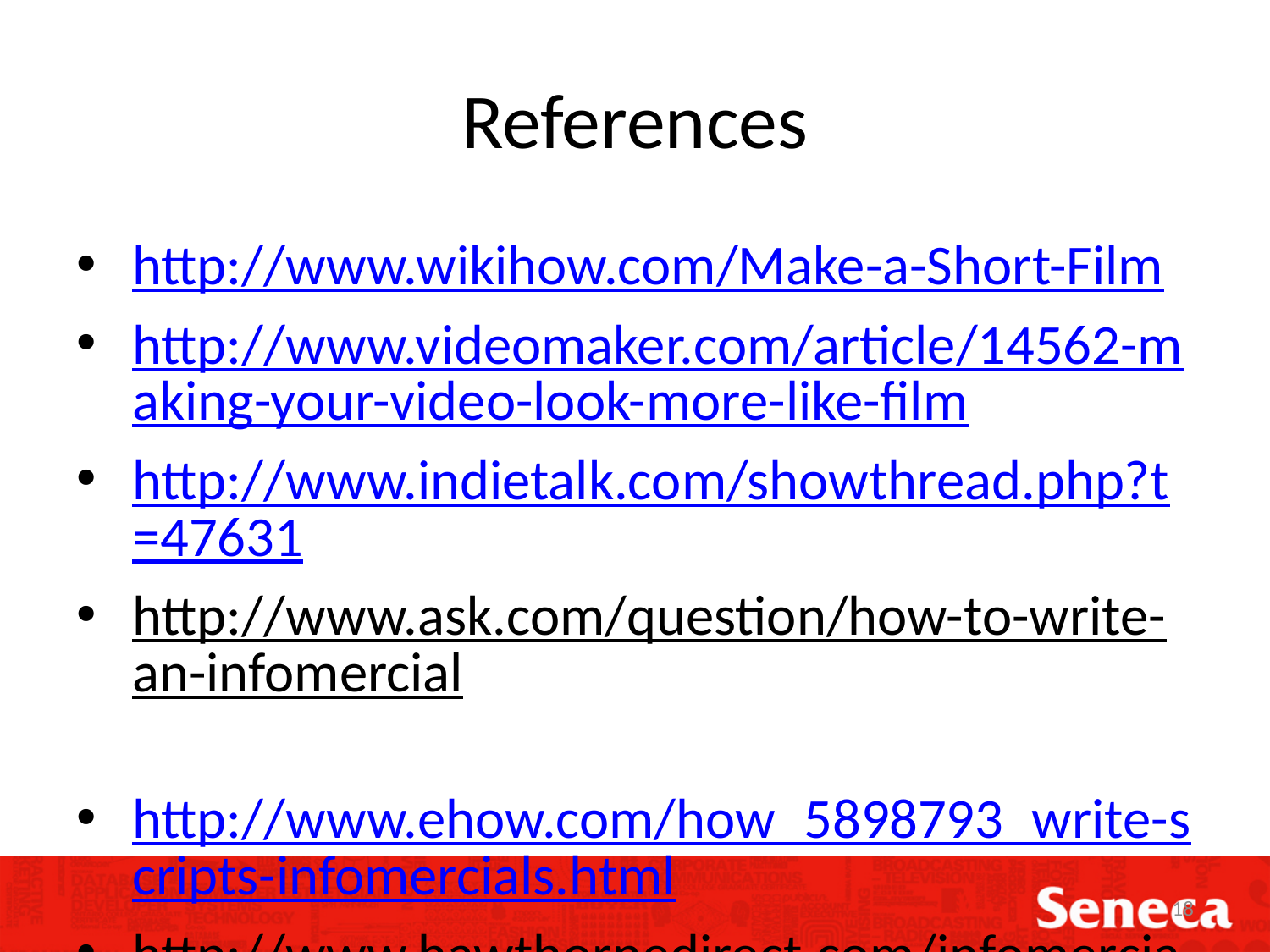

# References
http://www.wikihow.com/Make-a-Short-Film
http://www.videomaker.com/article/14562-making-your-video-look-more-like-film
http://www.indietalk.com/showthread.php?t=47631
http://www.ask.com/question/how-to-write-an-infomercial
http://www.ehow.com/how_5898793_write-scripts-infomercials.html
http://www.hawthornedirect.com/infomercial_guide/8freechaptersChapter7.aspx

18